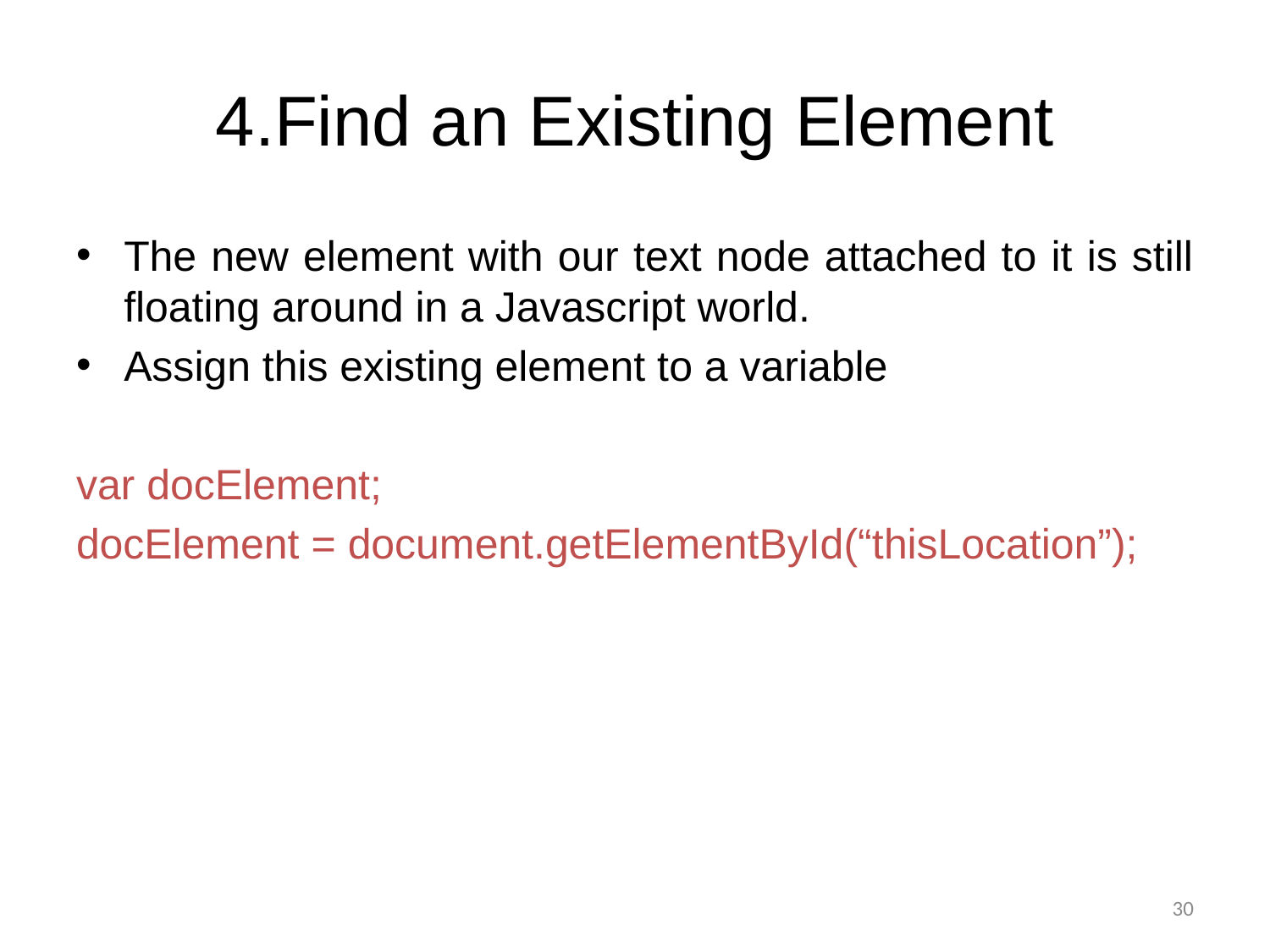

# 4.Find an Existing Element
The new element with our text node attached to it is still floating around in a Javascript world.
Assign this existing element to a variable

var docElement;
docElement = document.getElementById(“thisLocation”);
30